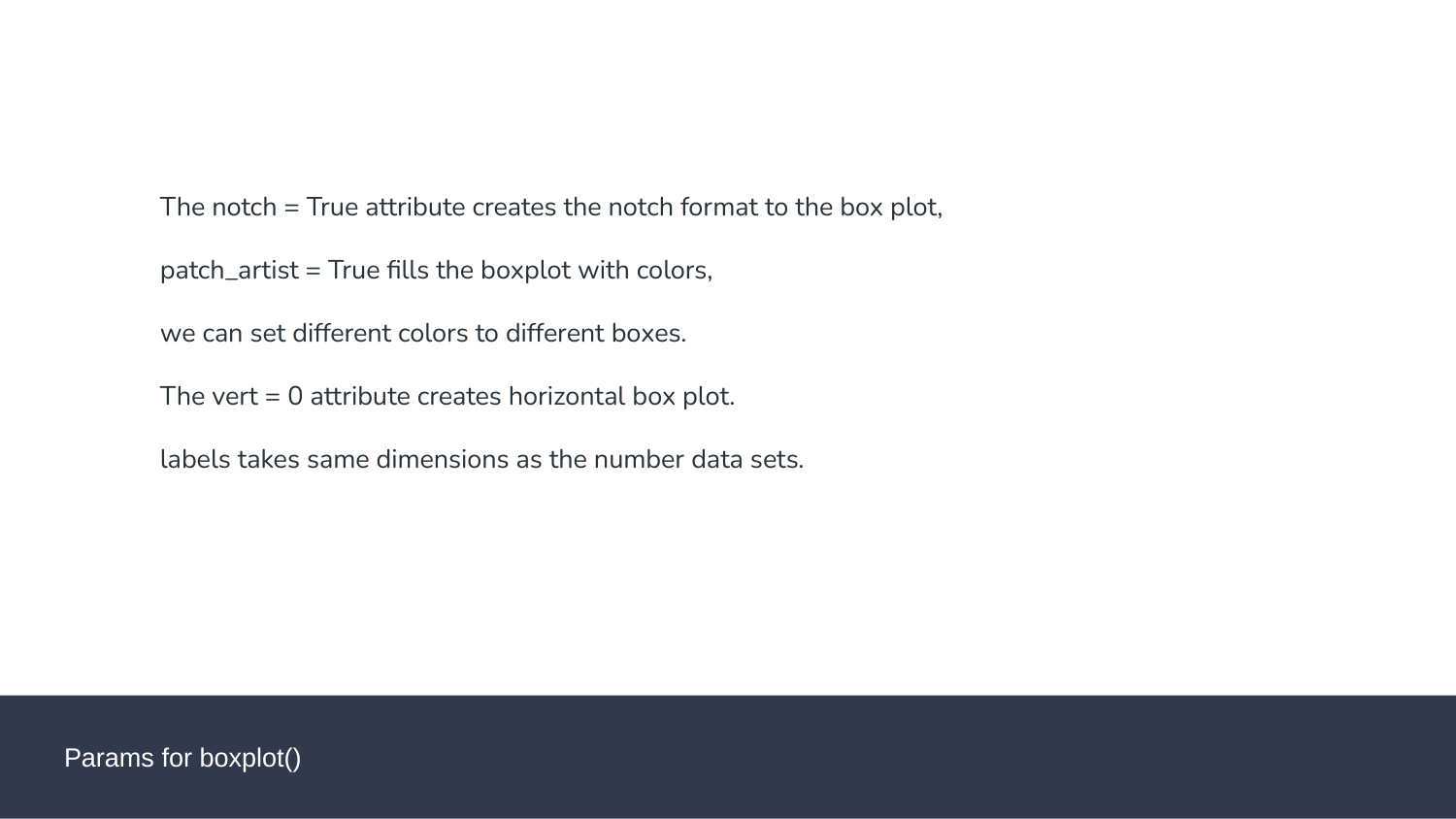

The notch = True attribute creates the notch format to the box plot,

patch_artist = True fills the boxplot with colors,

we can set different colors to different boxes.

The vert = 0 attribute creates horizontal box plot.

labels takes same dimensions as the number data sets.
Params for boxplot()